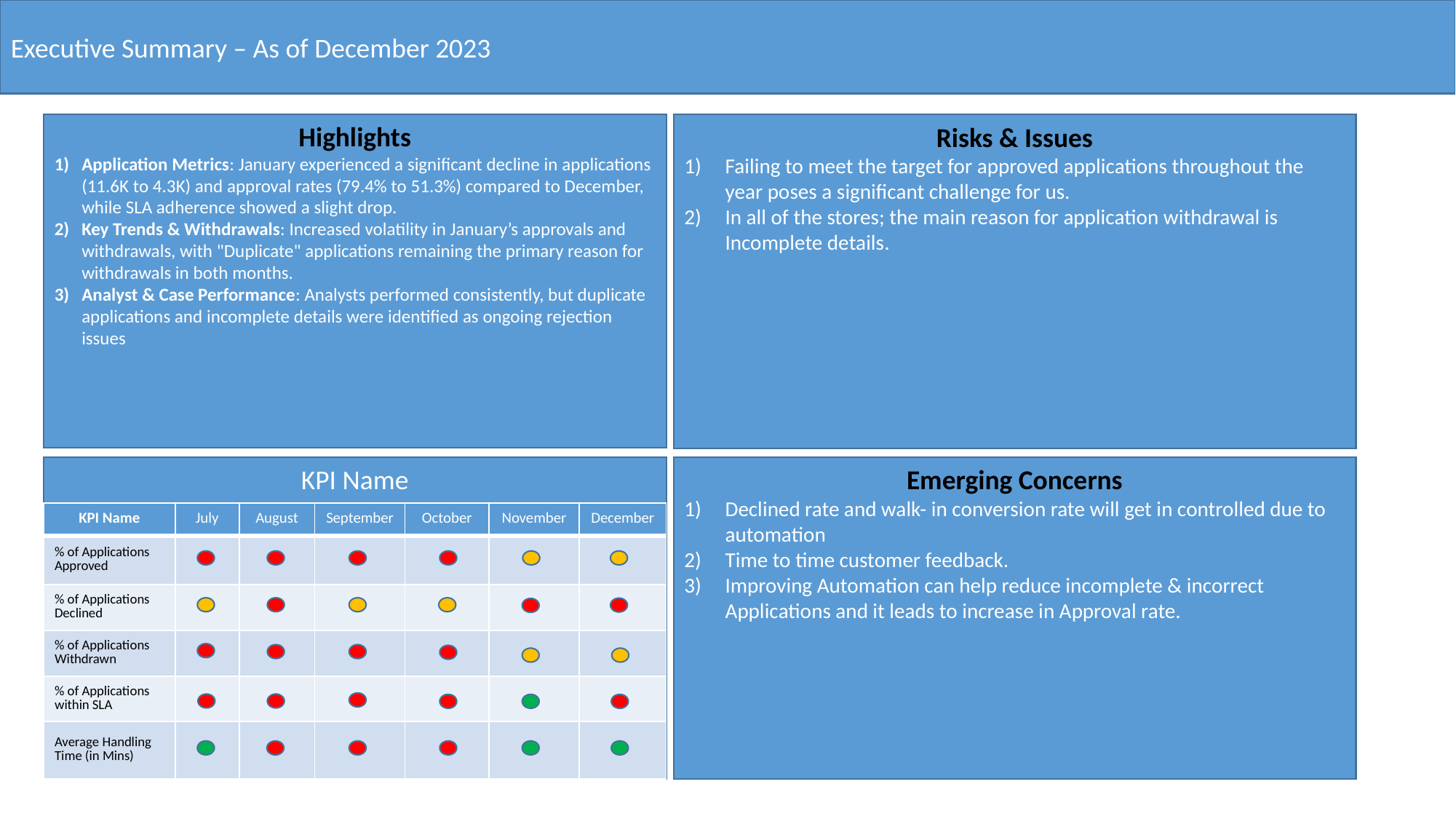

Executive Summary – As of December 2023
Highlights
Application Metrics: January experienced a significant decline in applications (11.6K to 4.3K) and approval rates (79.4% to 51.3%) compared to December, while SLA adherence showed a slight drop.
Key Trends & Withdrawals: Increased volatility in January’s approvals and withdrawals, with "Duplicate" applications remaining the primary reason for withdrawals in both months.
Analyst & Case Performance: Analysts performed consistently, but duplicate applications and incomplete details were identified as ongoing rejection issues
Risks & Issues
Failing to meet the target for approved applications throughout the year poses a significant challenge for us.
In all of the stores; the main reason for application withdrawal is Incomplete details.
KPI Name
Emerging Concerns
Declined rate and walk- in conversion rate will get in controlled due to automation
Time to time customer feedback.
Improving Automation can help reduce incomplete & incorrect Applications and it leads to increase in Approval rate.

| KPI Name | July | August | September | October | November | December |
| --- | --- | --- | --- | --- | --- | --- |
| % of Applications Approved |  |  |  |  |  |  |
| % of Applications Declined |  |  |  |  |  |  |
| % of Applications Withdrawn |  |  |  |  |  |  |
| % of Applications within SLA |  |  |  |  |  |  |
| Average Handling Time (in Mins) |  |  |  |  |  |  |